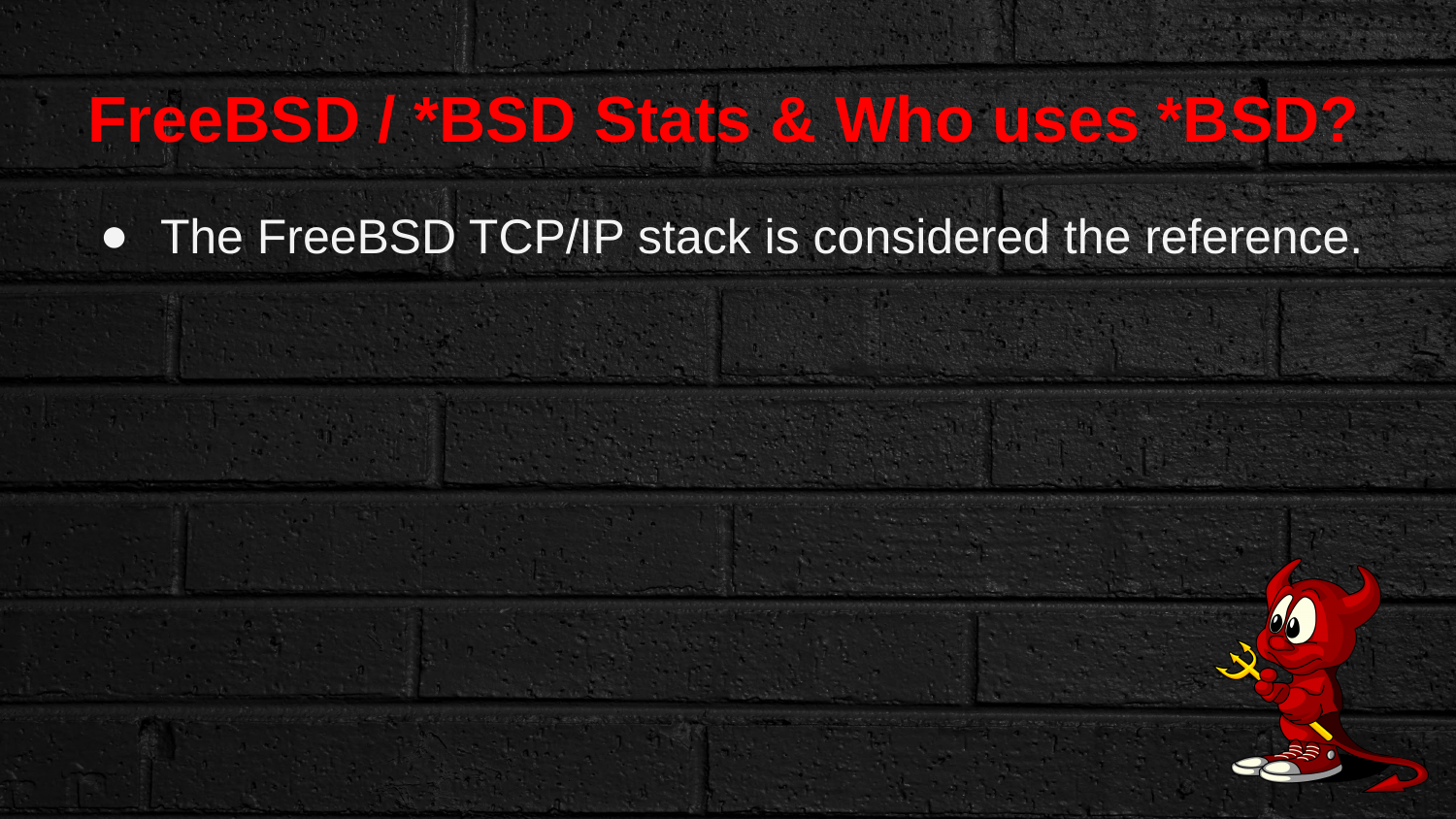

# FreeBSD / *BSD Stats & Who uses *BSD?
The FreeBSD TCP/IP stack is considered the reference.